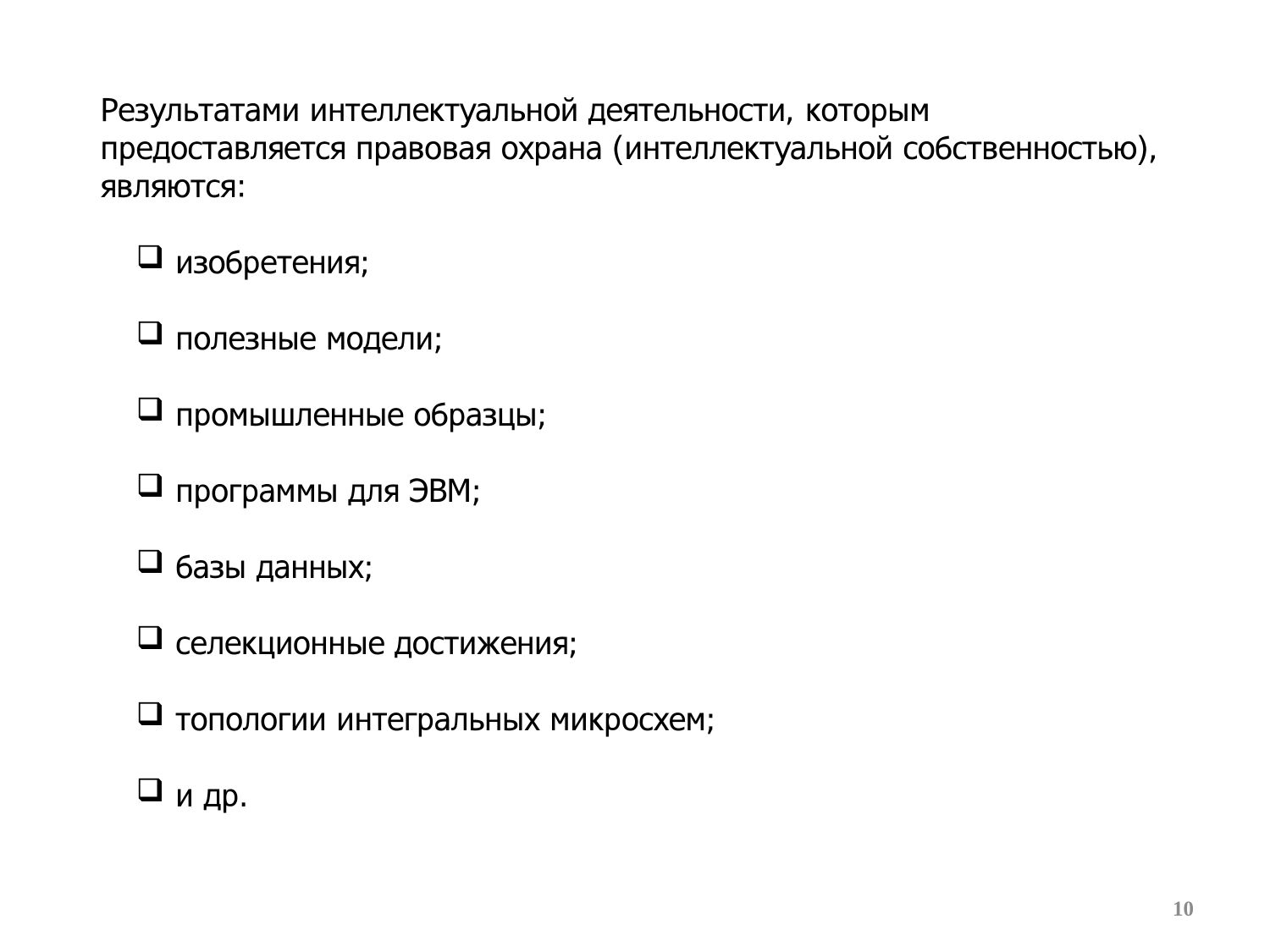

Результатами интеллектуальной деятельности, которым предоставляется правовая охрана (интеллектуальной собственностью), являются:

изобретения;

полезные модели;

промышленные образцы;

программы для ЭВМ;

базы данных;

селекционные достижения;

топологии интегральных микросхем;

и др.
10